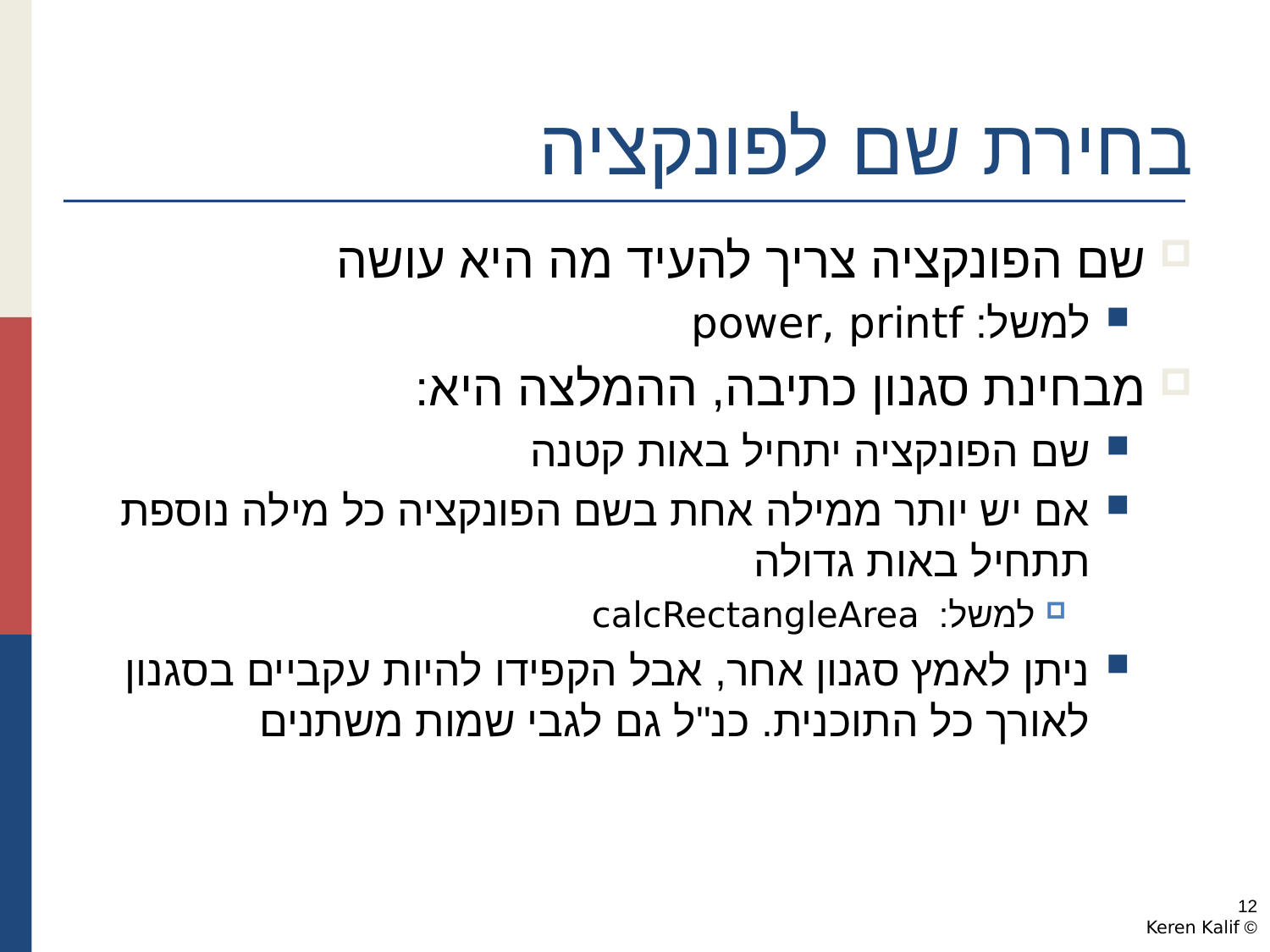

# בחירת שם לפונקציה
שם הפונקציה צריך להעיד מה היא עושה
למשל: power, printf
מבחינת סגנון כתיבה, ההמלצה היא:
שם הפונקציה יתחיל באות קטנה
אם יש יותר ממילה אחת בשם הפונקציה כל מילה נוספת תתחיל באות גדולה
למשל:  calcRectangleArea
ניתן לאמץ סגנון אחר, אבל הקפידו להיות עקביים בסגנון לאורך כל התוכנית. כנ"ל גם לגבי שמות משתנים
12
© Keren Kalif